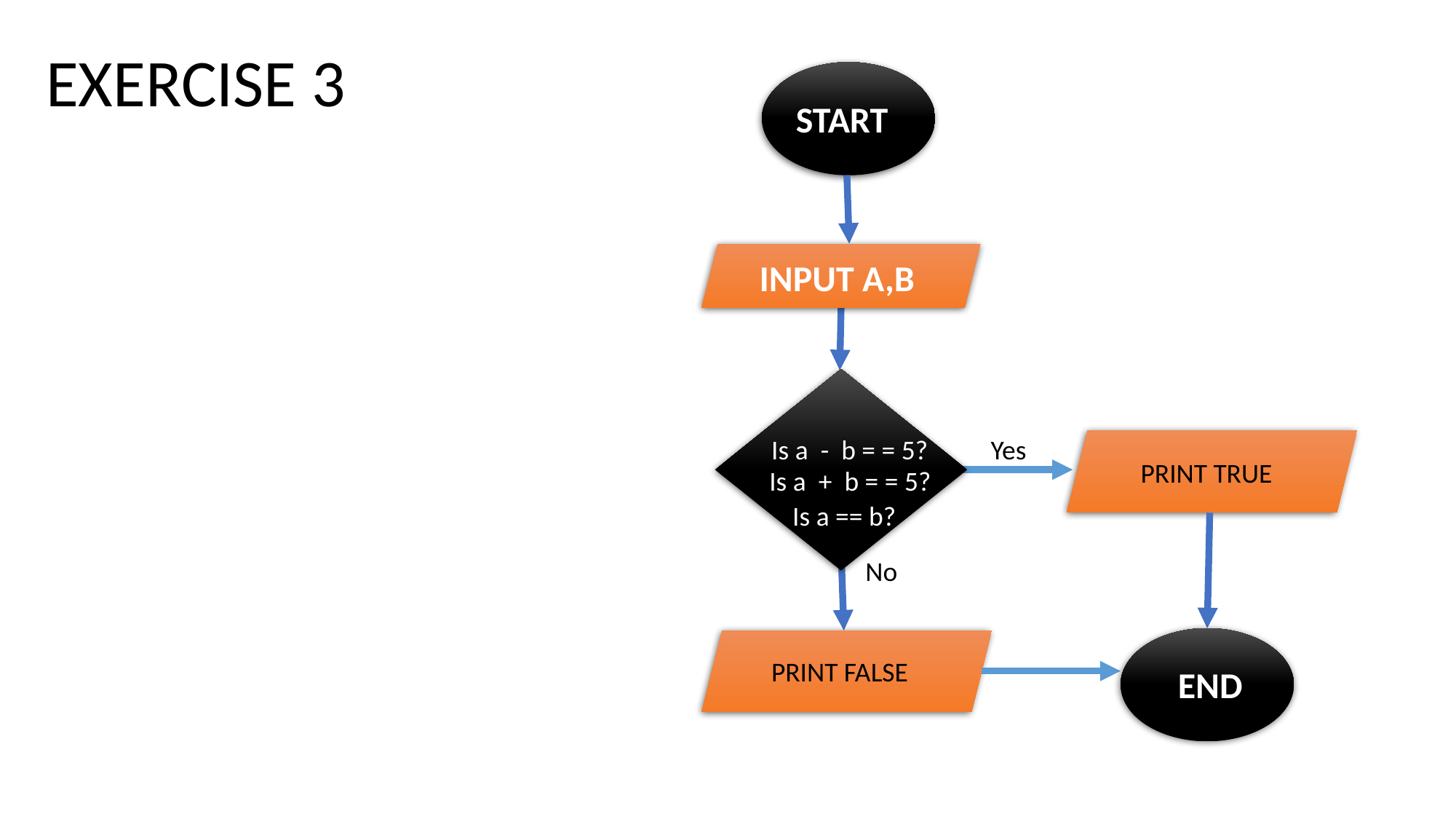

# EXERCISE 3

START

INPUT A,B

Is a  -  b = = 5?
Yes

PRINT TRUE
Is a  +  b = = 5?
Is a == b?
No

PRINT FALSE
END